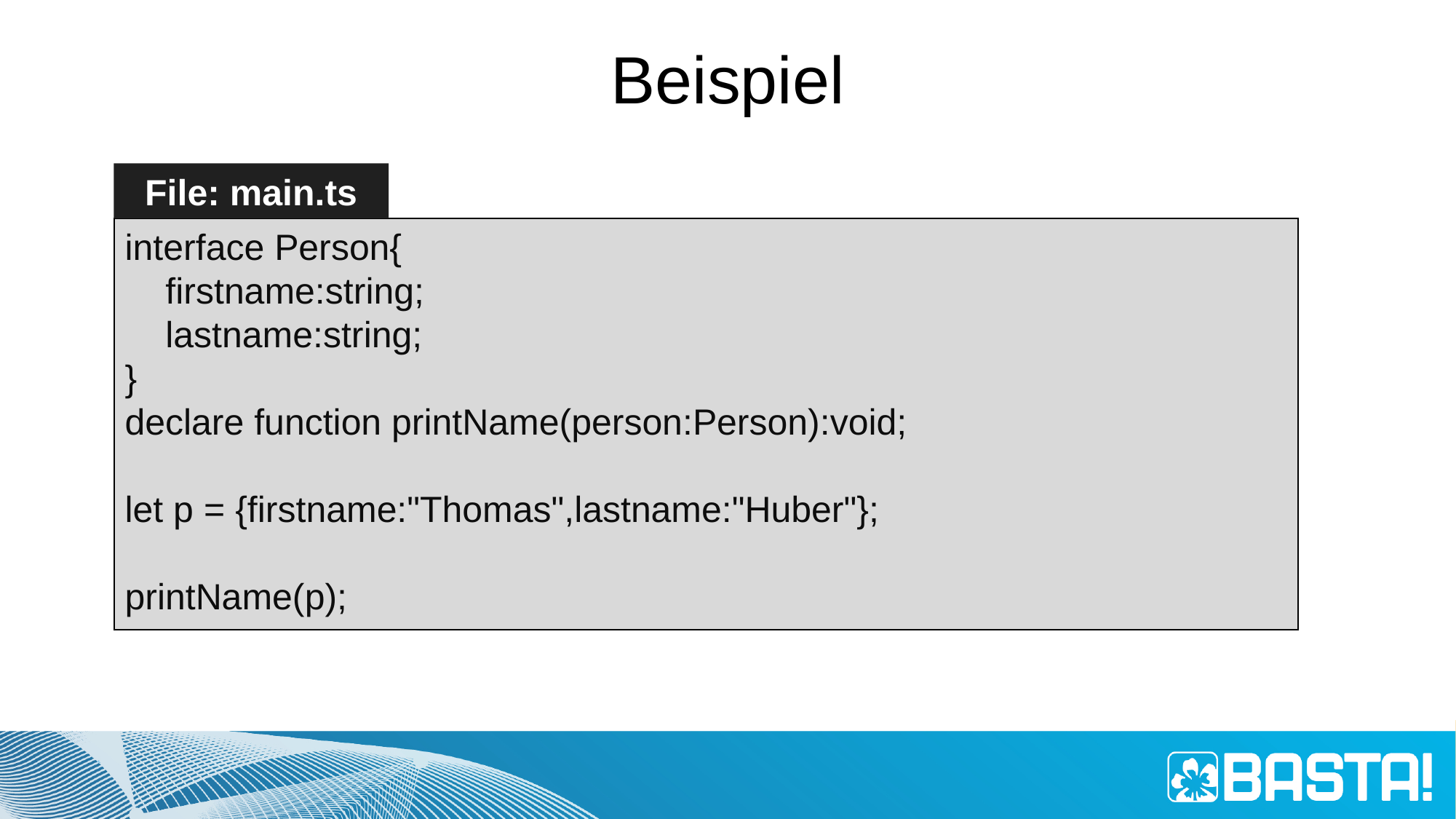

# Beispiel
File: main.ts
interface Person{
    firstname:string;
    lastname:string;
}
declare function printName(person:Person):void;

let p = {firstname:"Thomas",lastname:"Huber"};

printName(p);